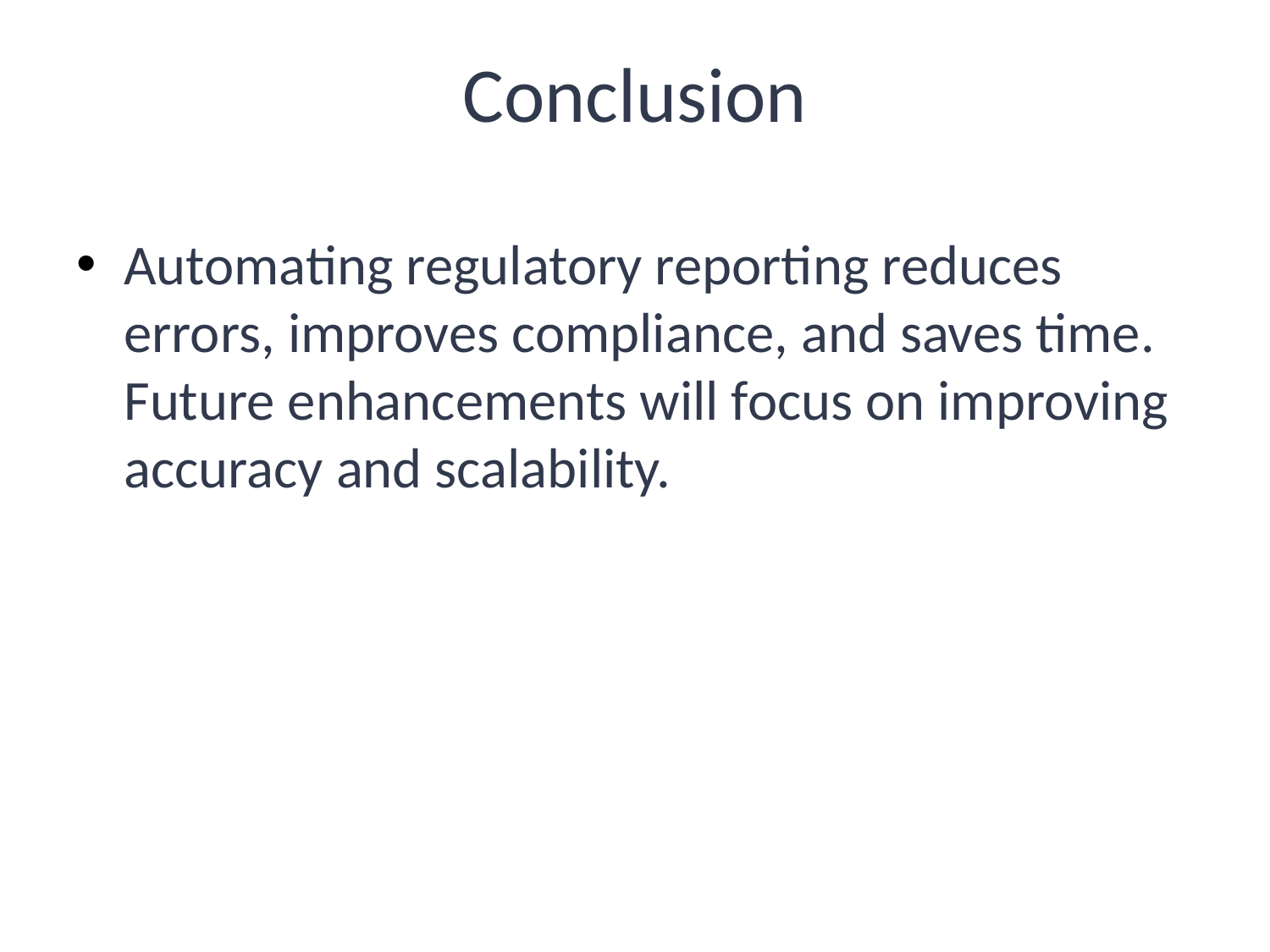

# Conclusion

Automating regulatory reporting reduces errors, improves compliance, and saves time. Future enhancements will focus on improving accuracy and scalability.